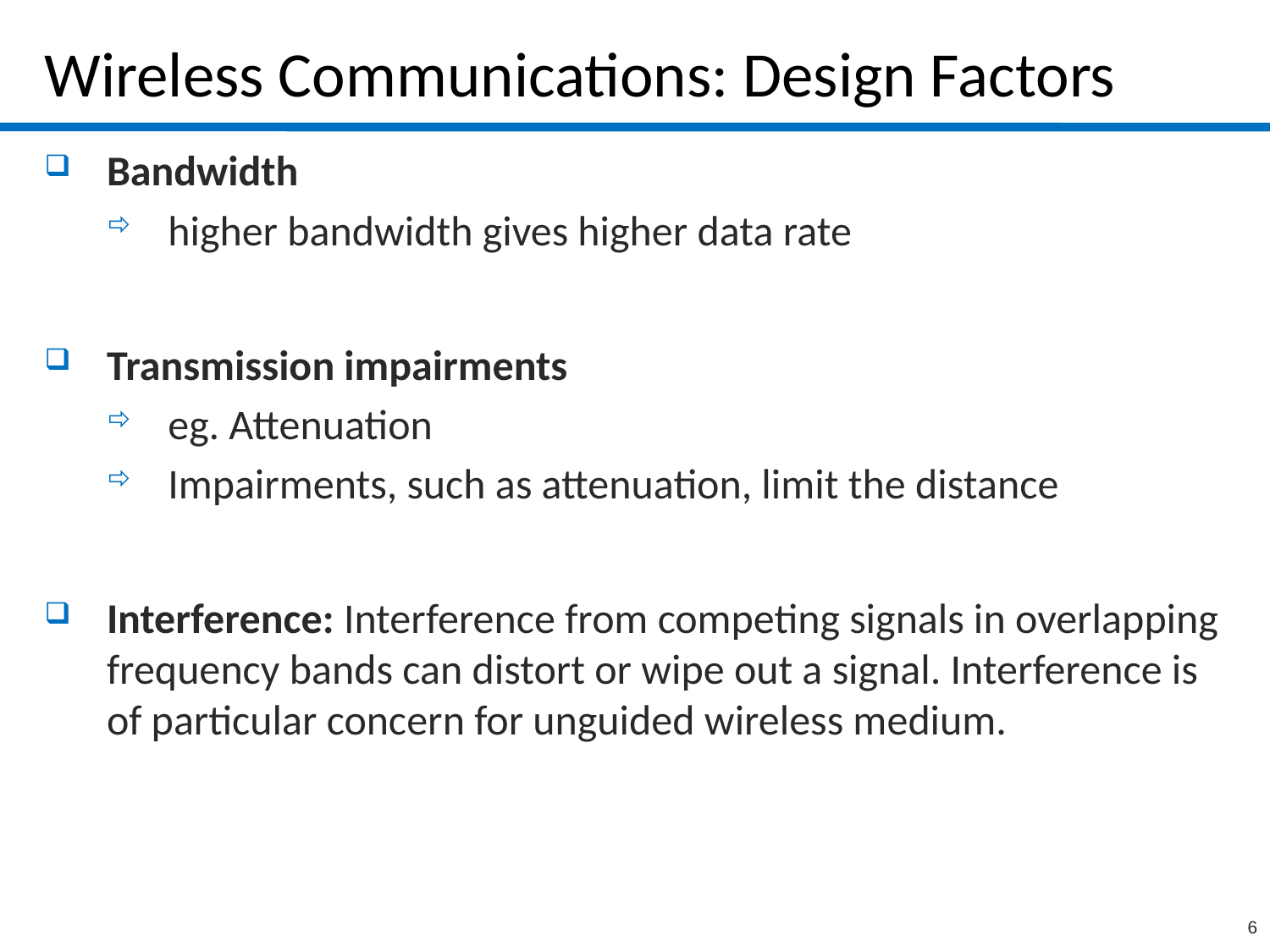

# Wireless Communications: Design Factors
Bandwidth
higher bandwidth gives higher data rate

Transmission impairments
eg. Attenuation
Impairments, such as attenuation, limit the distance

Interference: Interference from competing signals in overlapping frequency bands can distort or wipe out a signal. Interference is of particular concern for unguided wireless medium.

6